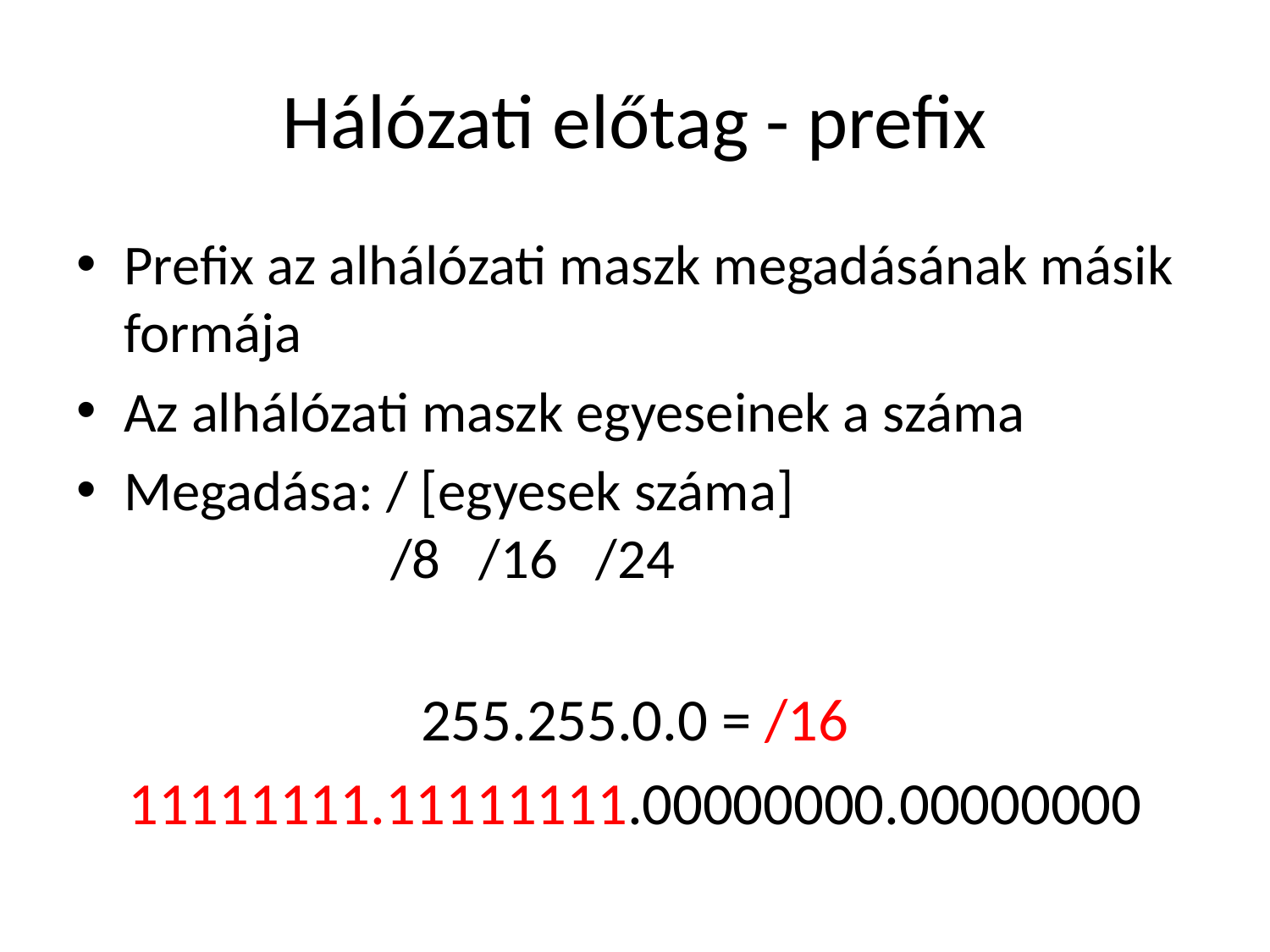

# Hálózati előtag - prefix
Prefix az alhálózati maszk megadásának másik formája
Az alhálózati maszk egyeseinek a száma
Megadása: / [egyesek száma]
		 /8   /16   /24

255.255.0.0 = /16
11111111.11111111.00000000.00000000